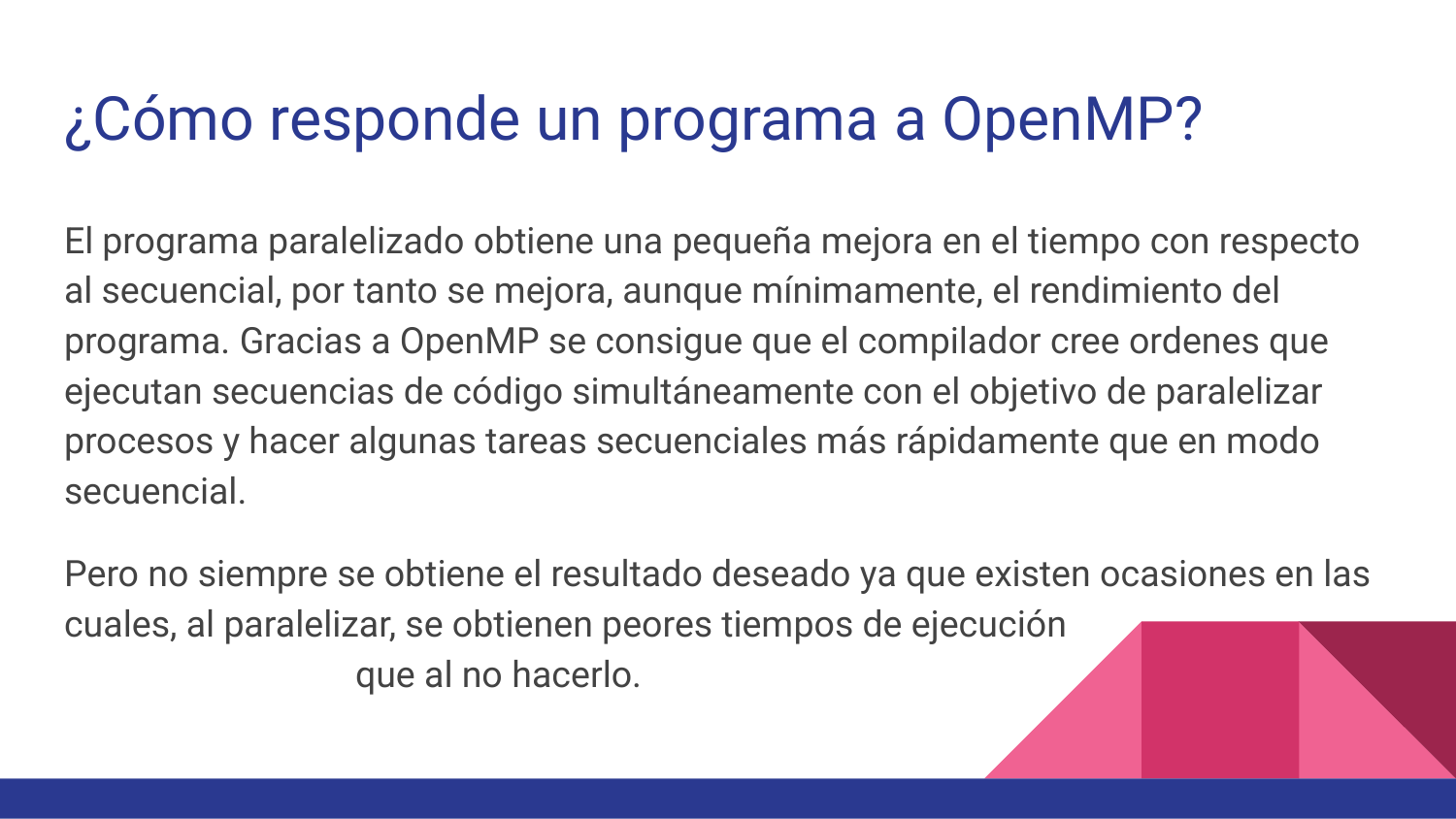

# ¿Cómo responde un programa a OpenMP?
El programa paralelizado obtiene una pequeña mejora en el tiempo con respecto al secuencial, por tanto se mejora, aunque mínimamente, el rendimiento del programa. Gracias a OpenMP se consigue que el compilador cree ordenes que ejecutan secuencias de código simultáneamente con el objetivo de paralelizar procesos y hacer algunas tareas secuenciales más rápidamente que en modo secuencial.
Pero no siempre se obtiene el resultado deseado ya que existen ocasiones en las cuales, al paralelizar, se obtienen peores tiempos de ejecución 					que al no hacerlo.